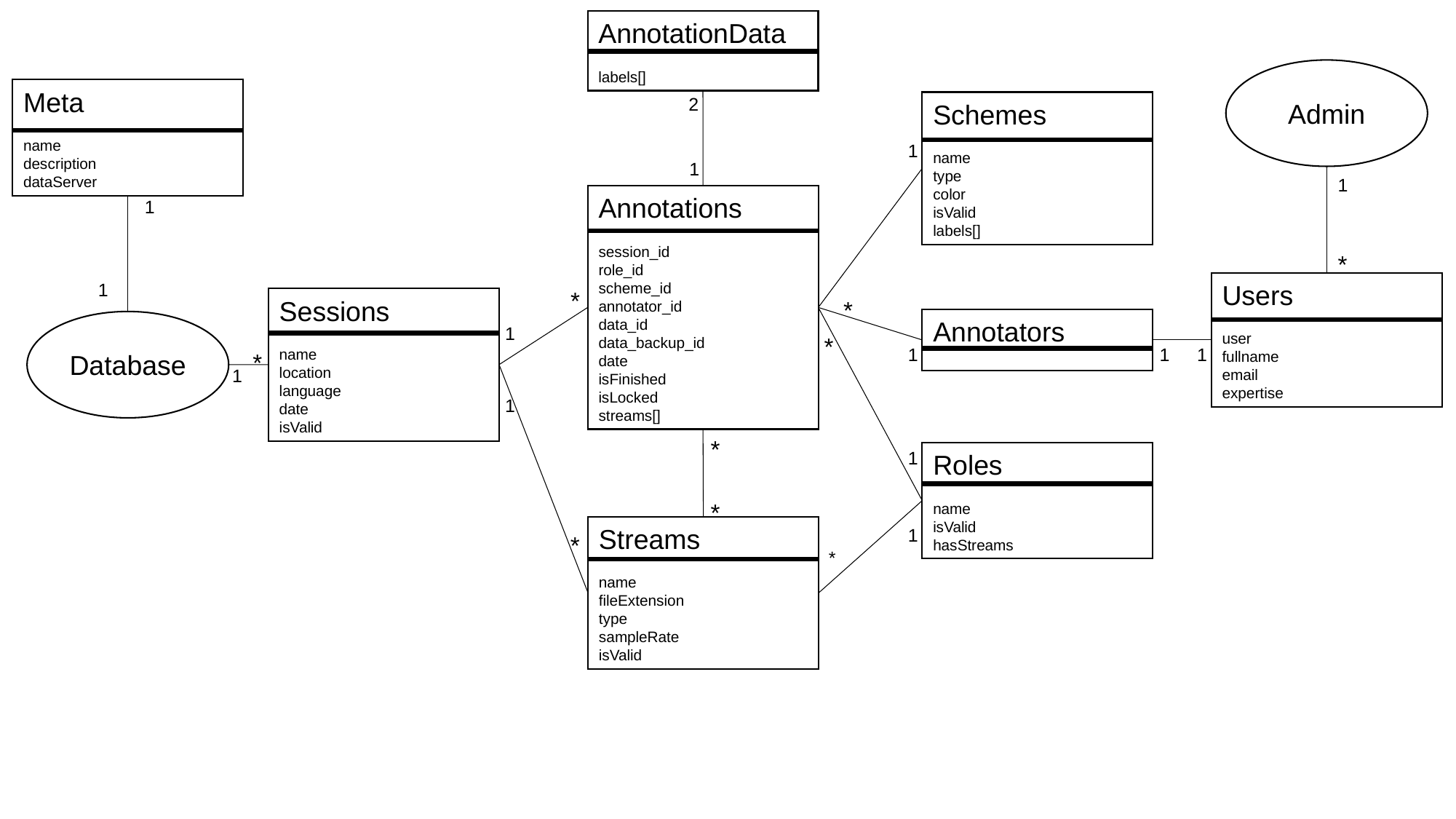

AnnotationData

labels[]
Admin
Meta

name
description
dataServer
2
Schemes

name
type
color
isValid
labels[]
1
1
1
Annotations

session_id
role_id
scheme_id
annotator_id
data_id
data_backup_id
date
isFinished
isLocked
streams[]
1
*
Users

user
fullname
email
expertise
1
*
Sessions

name
location
language
date
isValid
*
Annotators

Database
1
*
*
1
1
1
*
1
1
*
*
1
Roles

name
isValid
hasStreams
*
Streams

name
fileExtension
type
sampleRate
isValid
1
*
*